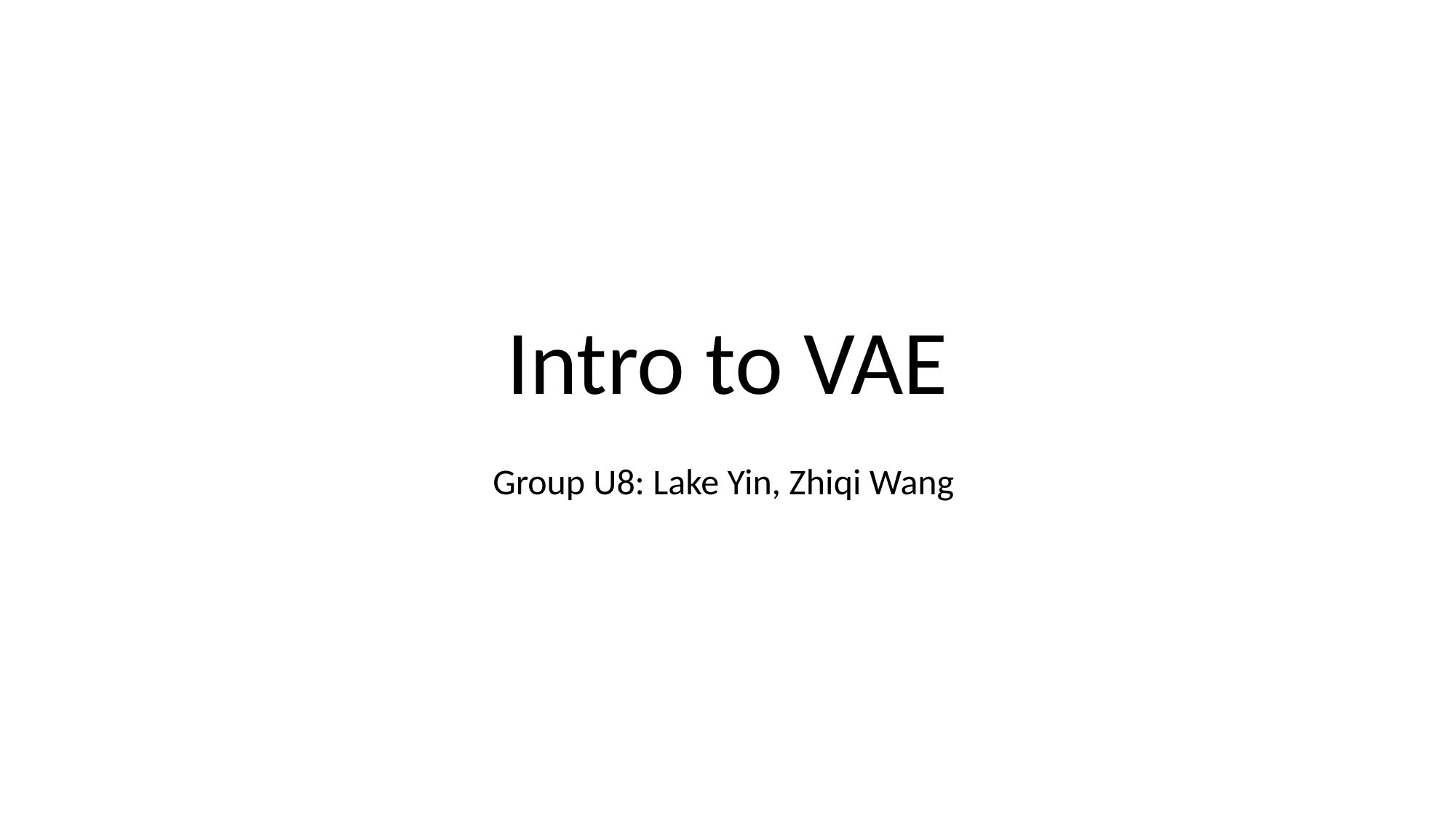

# Intro to VAE
Group U8: Lake Yin, Zhiqi Wang